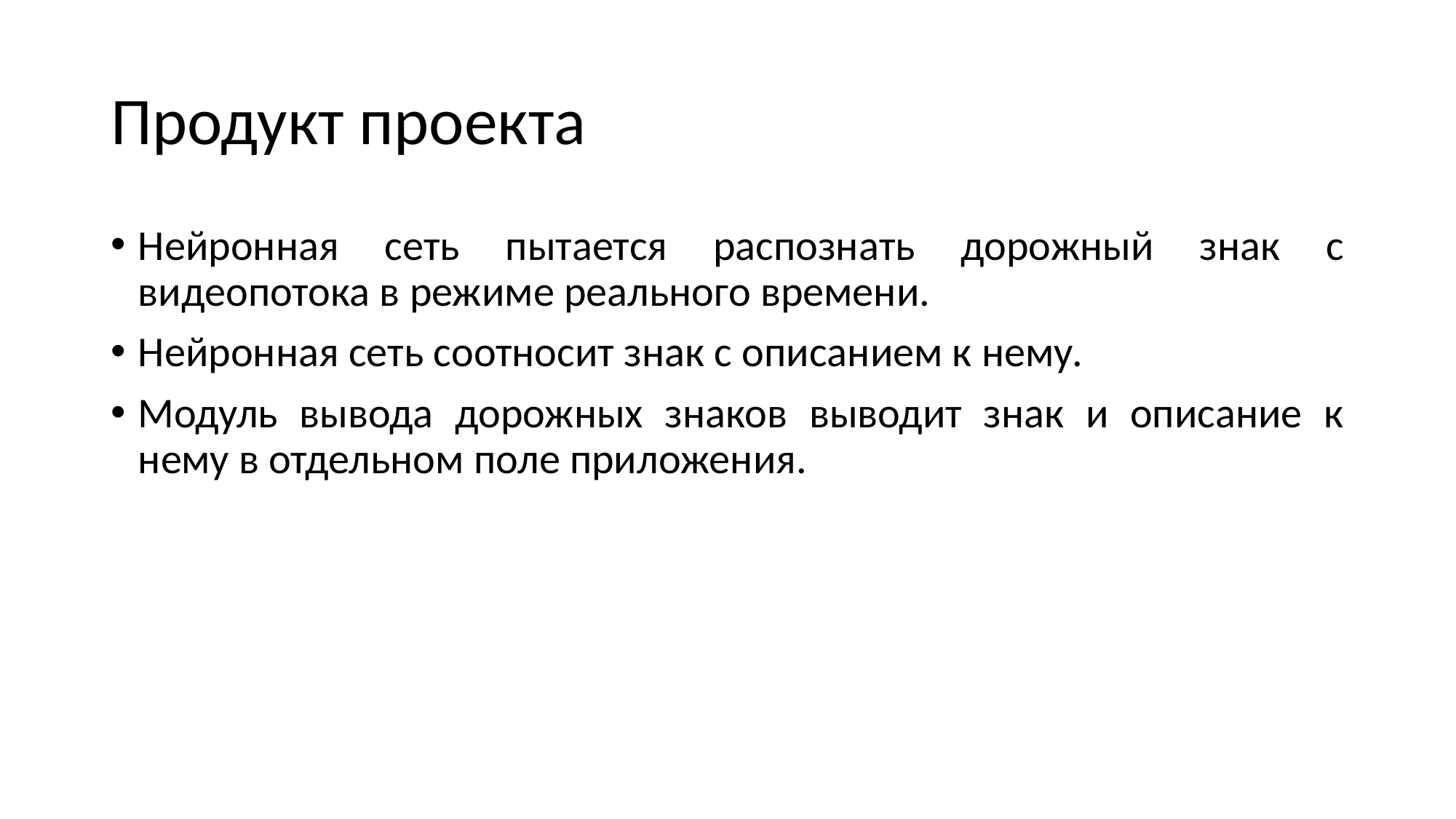

# Продукт проекта
Нейронная сеть пытается распознать дорожный знак с видеопотока в режиме реального времени.
Нейронная сеть соотносит знак с описанием к нему.
Модуль вывода дорожных знаков выводит знак и описание к нему в отдельном поле приложения.